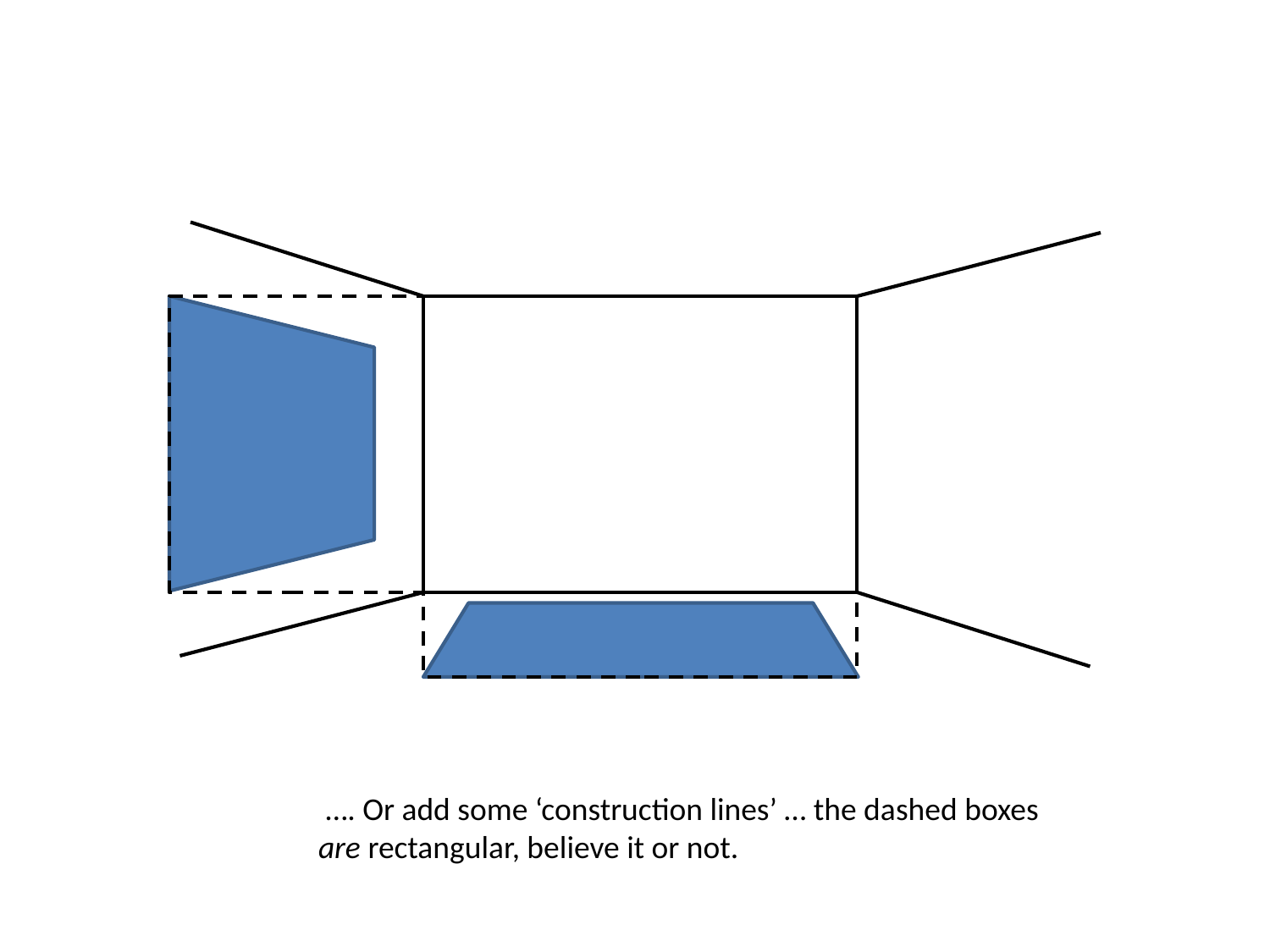

…. Or add some ‘construction lines’ … the dashed boxes
are rectangular, believe it or not.